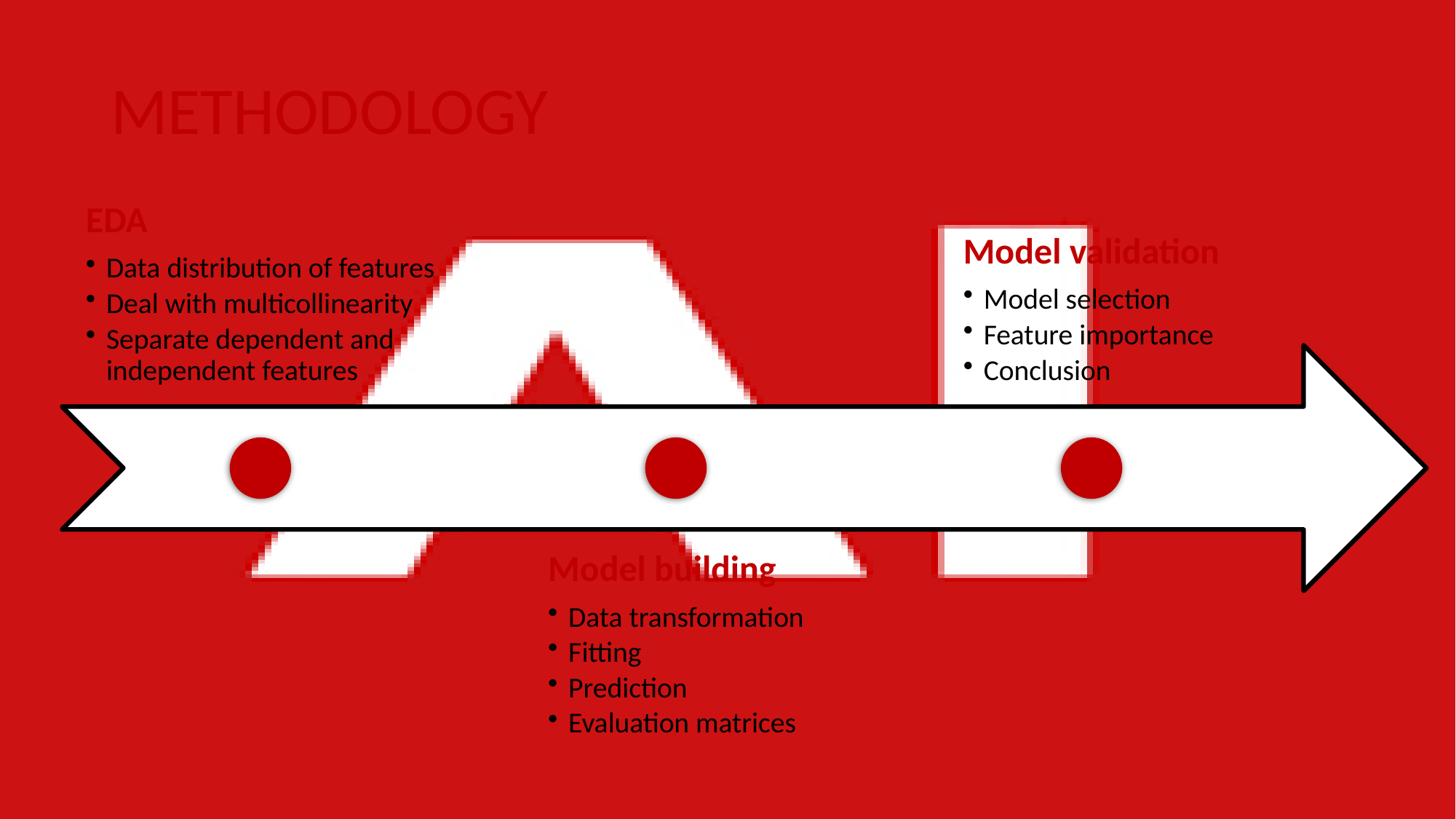

# METHODOLOGY
EDA
Data distribution of features
Deal with multicollinearity
Separate dependent and independent features
Model building
Data transformation
Fitting
Prediction
Evaluation matrices
Model validation
Model selection
Feature importance
Conclusion